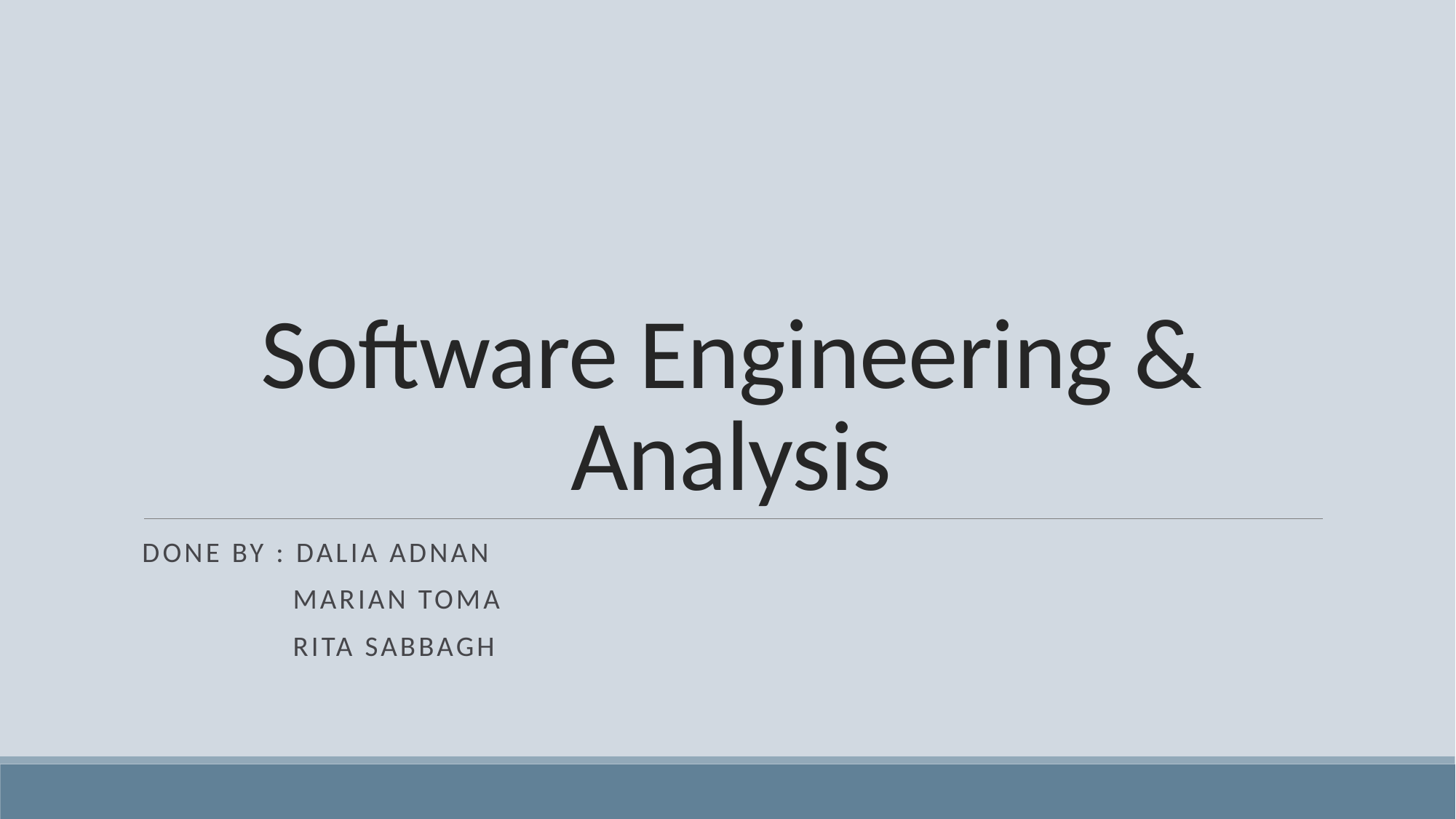

# Software Engineering & Analysis
Done by : Dalia adnan
                MARIAN TOMA
                RITA SABBAGH